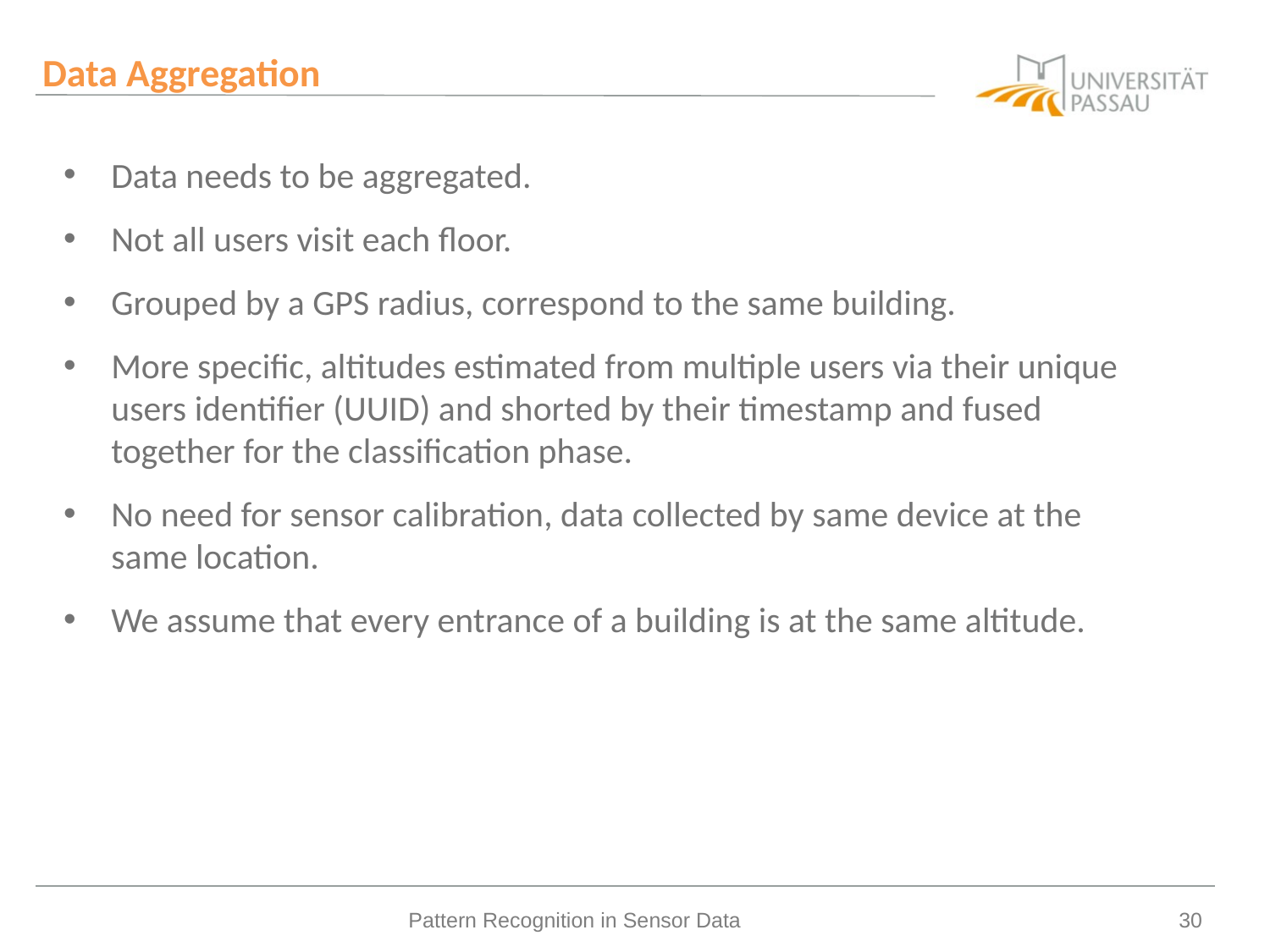

# Data Aggregation
Data needs to be aggregated.
Not all users visit each floor.
Grouped by a GPS radius, correspond to the same building.
More specific, altitudes estimated from multiple users via their unique users identifier (UUID) and shorted by their timestamp and fused together for the classification phase.
No need for sensor calibration, data collected by same device at the same location.
We assume that every entrance of a building is at the same altitude.
Pattern Recognition in Sensor Data
30